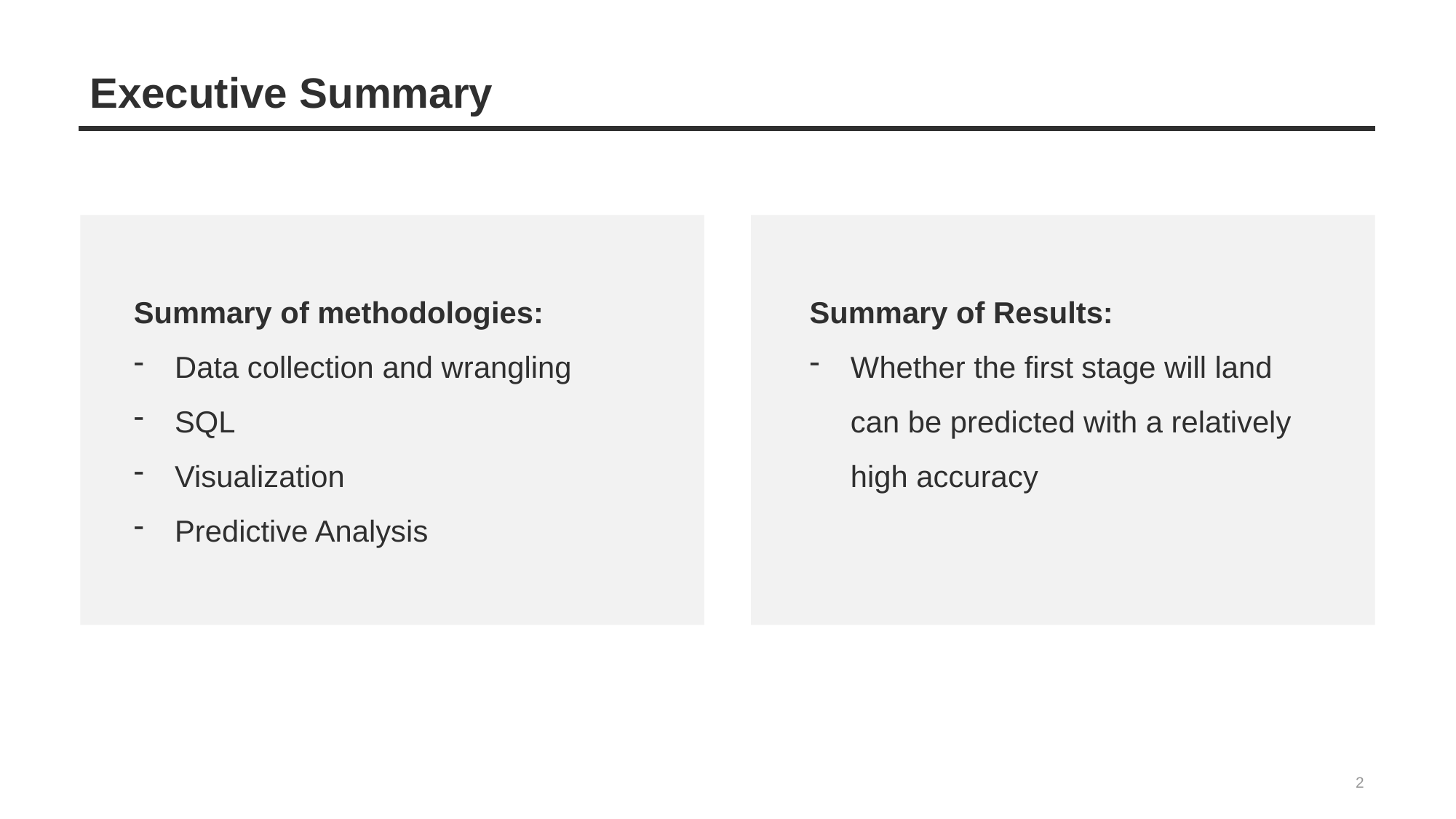

# Executive Summary

Summary of methodologies:
Data collection and wrangling
SQL
Visualization
Predictive Analysis
Summary of Results:
Whether the first stage will land can be predicted with a relatively high accuracy
2